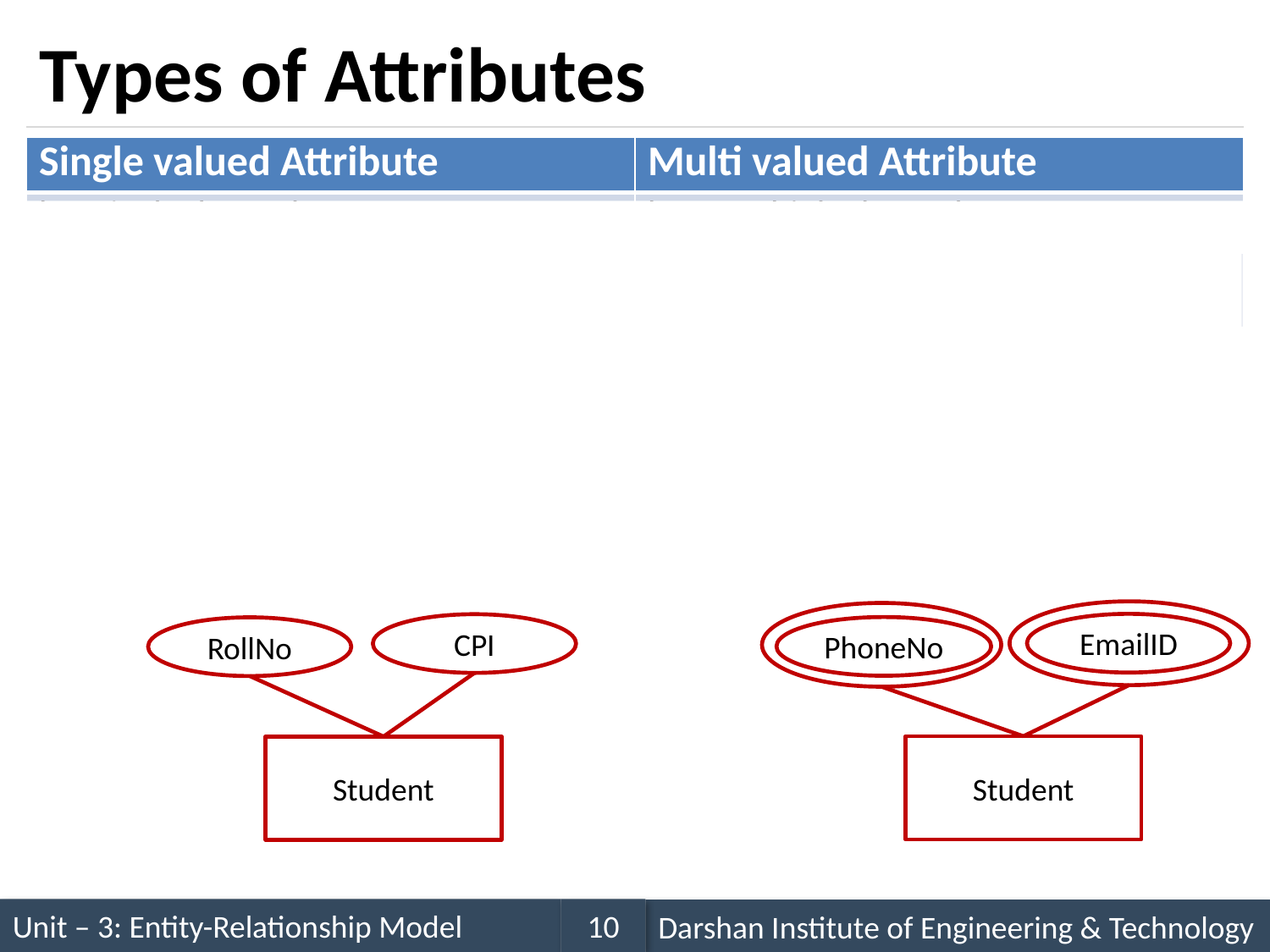

# Types of Attributes
| Single valued Attribute | Multi valued Attribute |
| --- | --- |
| has single data value | have multiple data value |
| e.g. Rollno, CPI | e.g. Phoneno (person may have multiple phonenos), EmailID |

EmailID
CPI
PhoneNo
RollNo
Student
Student